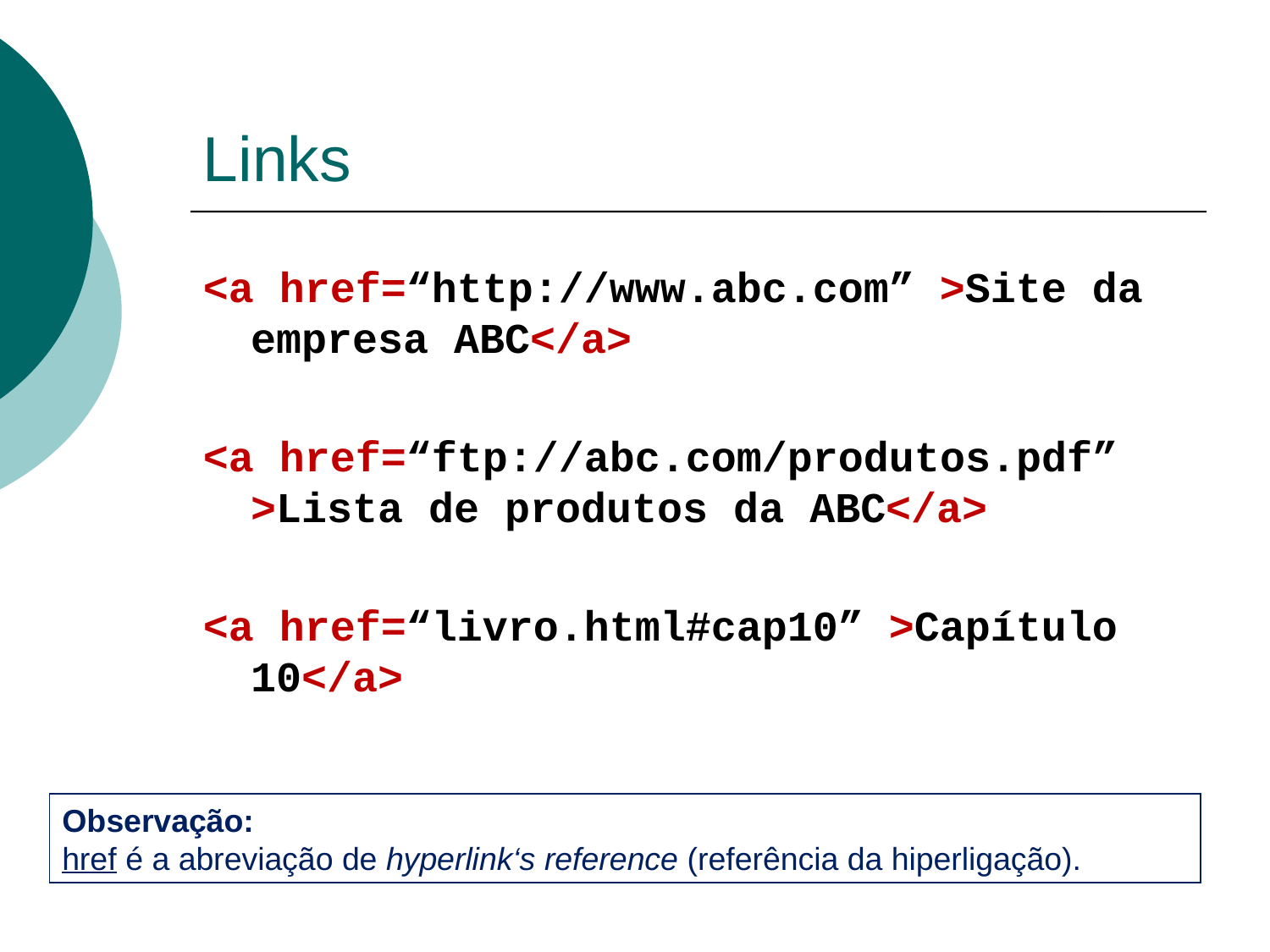

# Links
<a href=“http://www.abc.com” >Site da empresa ABC</a>

<a href=“ftp://abc.com/produtos.pdf” >Lista de produtos da ABC</a>

<a href=“livro.html#cap10” >Capítulo 10</a>

Observação:
href é a abreviação de hyperlink‘s reference (referência da hiperligação).